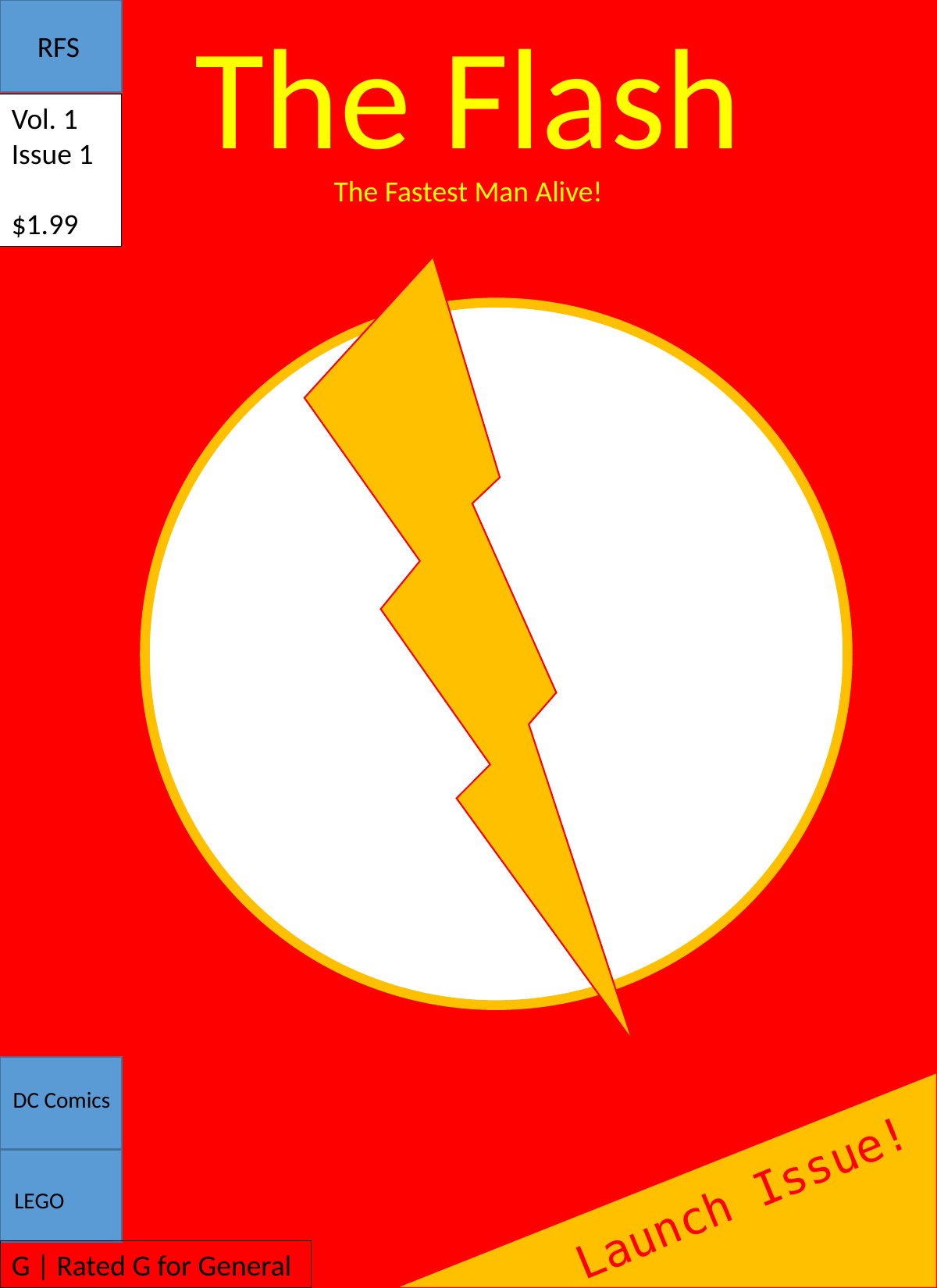

The Flash
RFS
Vol. 1
Issue 1

$1.99
The Fastest Man Alive!

DC Comics

Launch Issue!
LEGO
G | Rated G for General